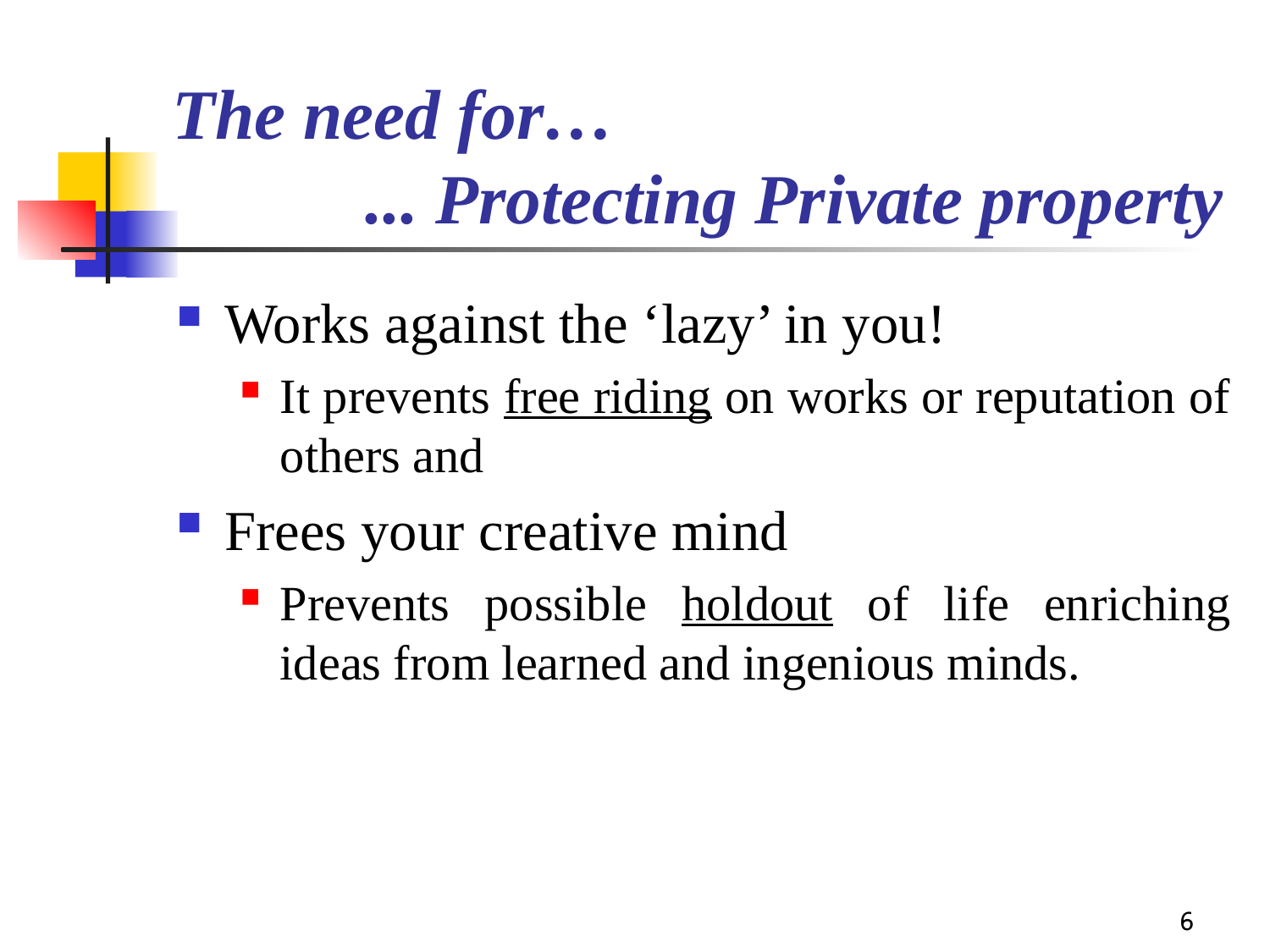

# The need for… ... Protecting Private property
Works against the ‘lazy’ in you!
It prevents free riding on works or reputation of others and
Frees your creative mind
Prevents possible holdout of life enriching ideas from learned and ingenious minds.

6